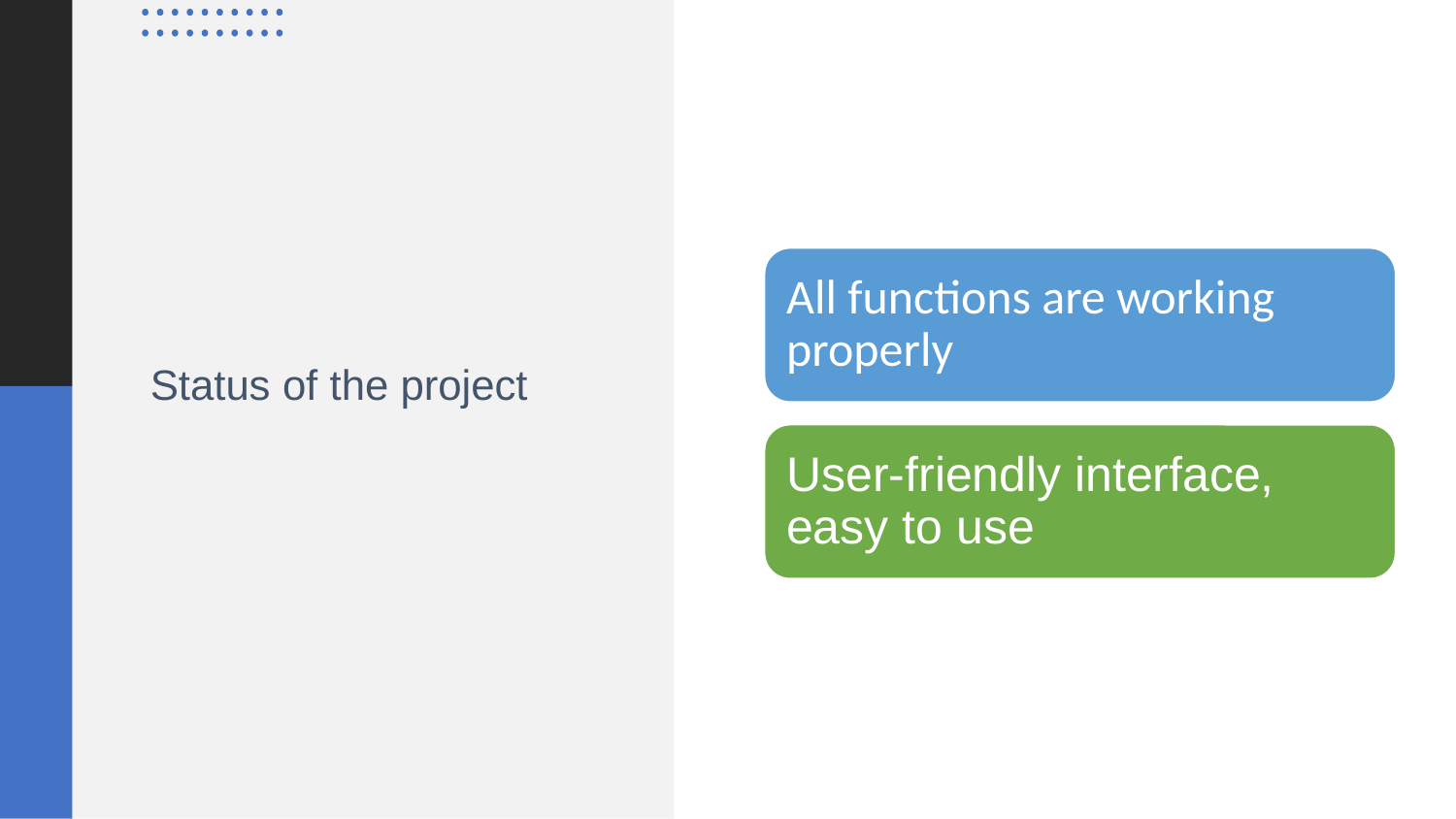

# Status of the project

All functions are working properly

User-friendly interface, easy to use